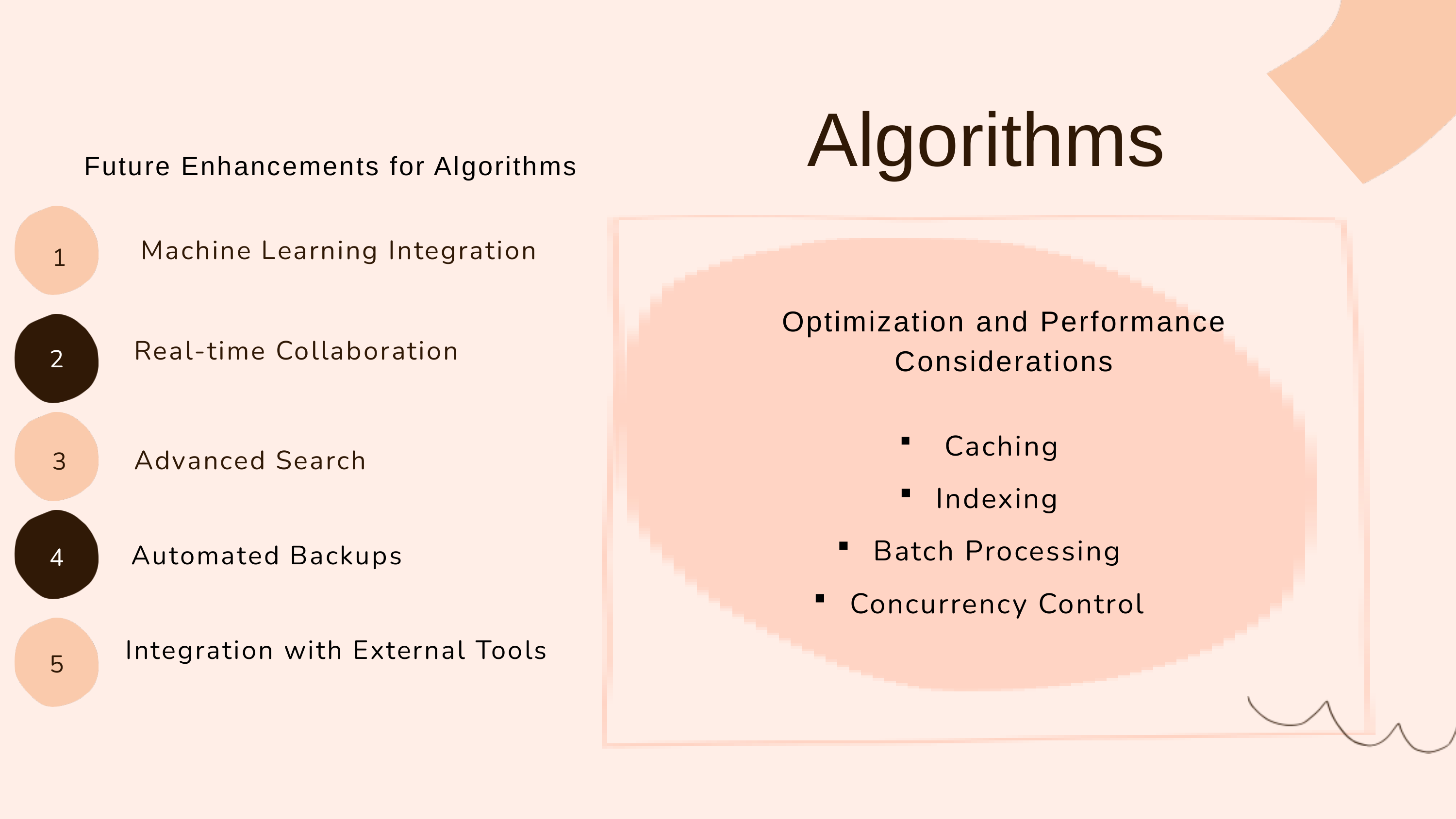

Algorithms

 Future Enhancements for Algorithms

Machine Learning Integration
1
Optimization and Performance
Considerations

Real-time Collaboration
2

 Caching

Indexing

Batch Processing

Concurrency Control
Advanced Search
3

 Automated Backups
4

Integration with External Tools
5